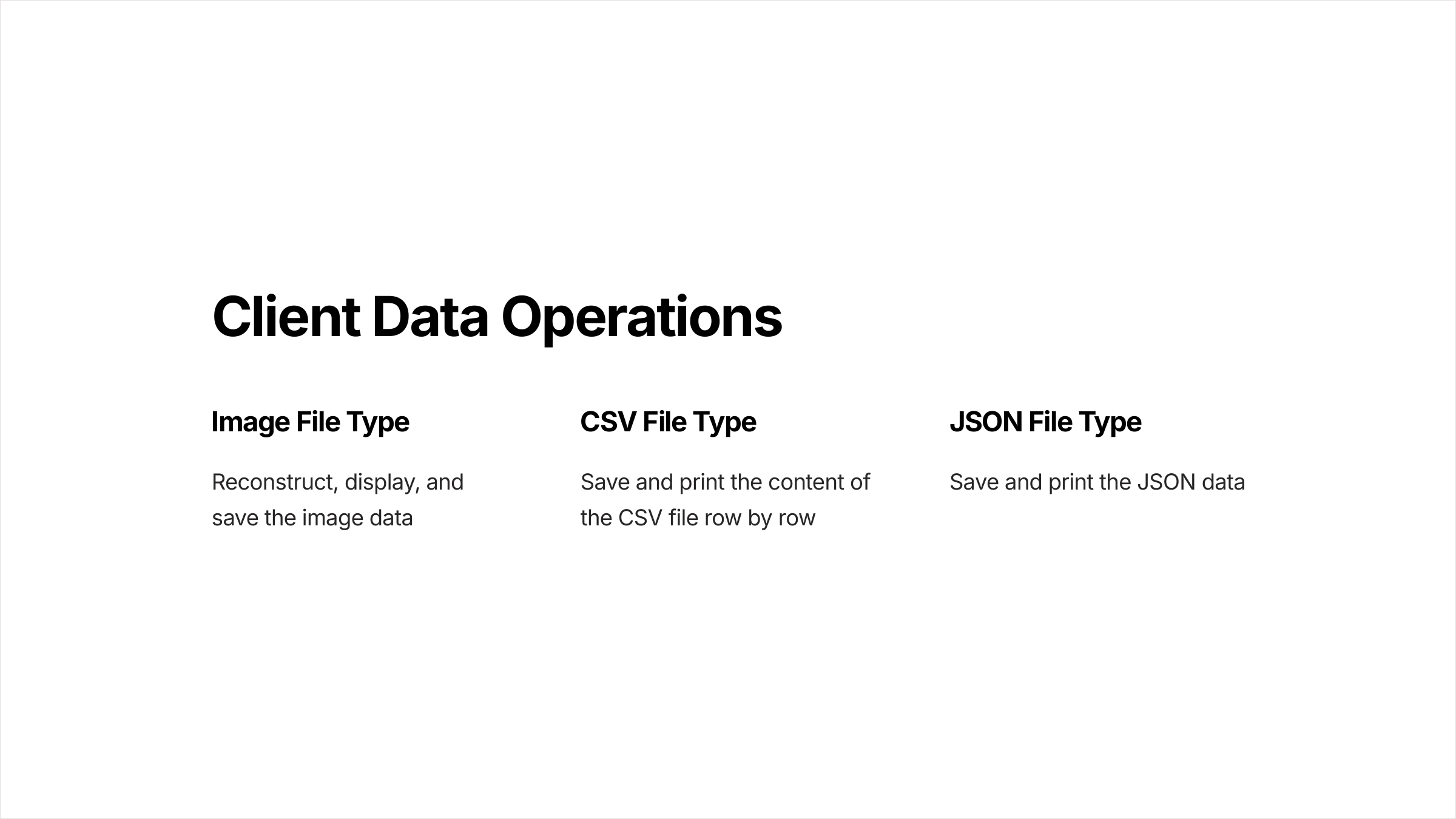

Client Data Operations
Image File Type
CSV File Type
JSON File Type
Reconstruct, display, and save the image data
Save and print the content of the CSV file row by row
Save and print the JSON data